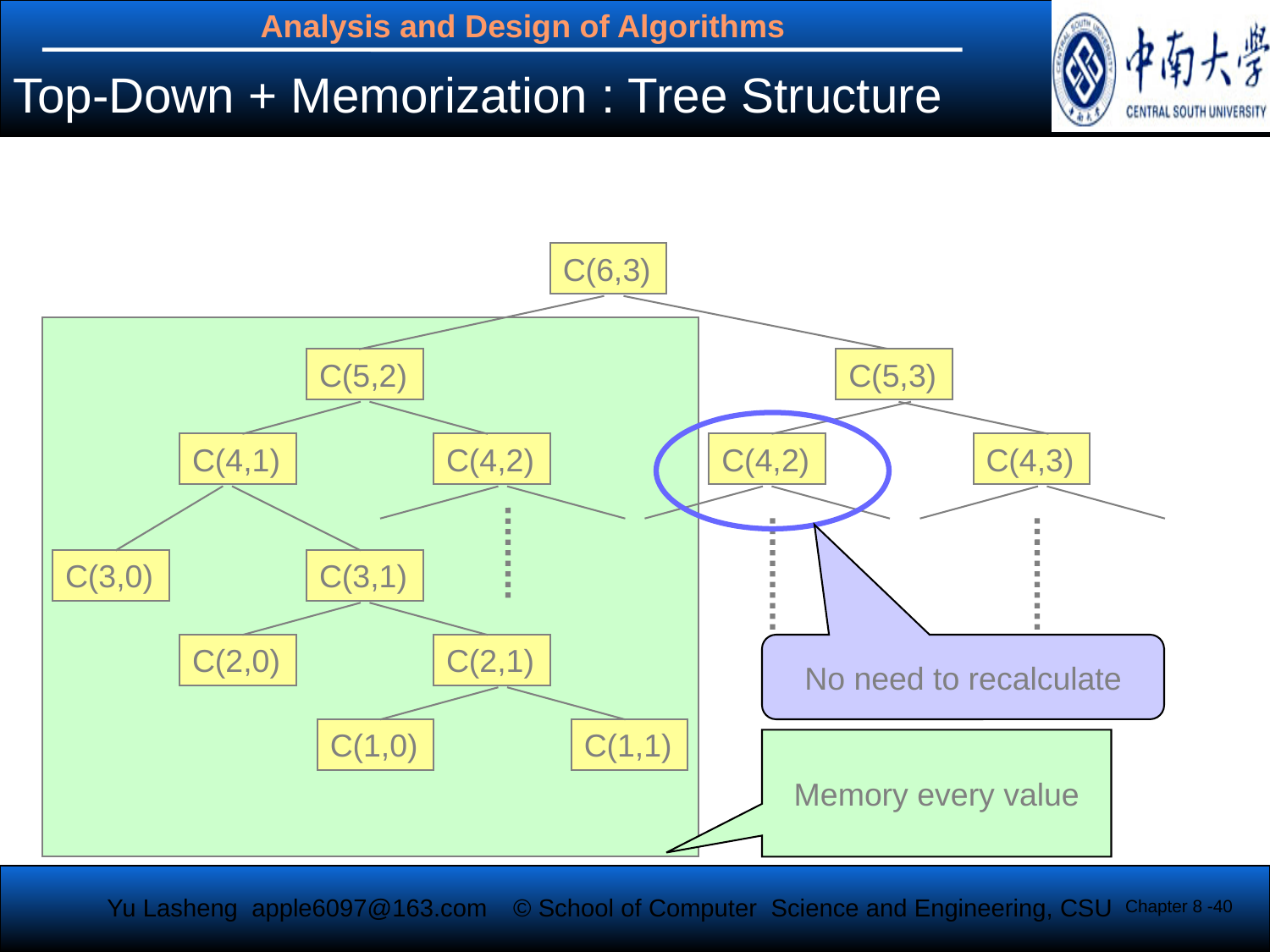

# Top-Down + Memorization : Tree Structure
C(6,3)

C(5,2)
C(5,3)

C(4,1)
C(4,2)
C(4,2)
C(4,3)

C(3,0)
C(3,1)

C(2,0)
C(2,1)
No need to recalculate

C(1,0)
C(1,1)
Memory every value
Chapter 8 -40